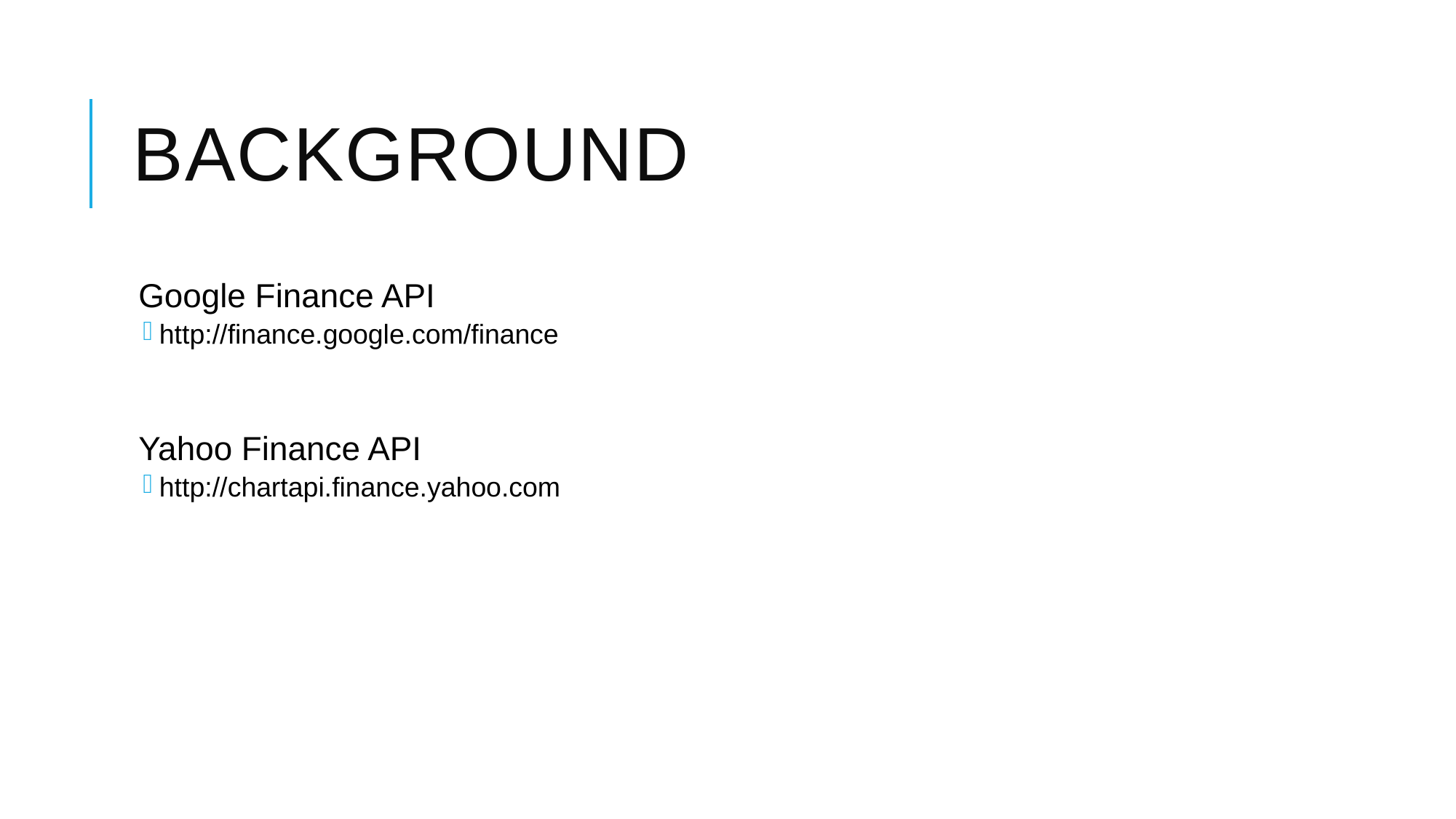

# Background
Google Finance API
http://finance.google.com/finance

Yahoo Finance API
http://chartapi.finance.yahoo.com